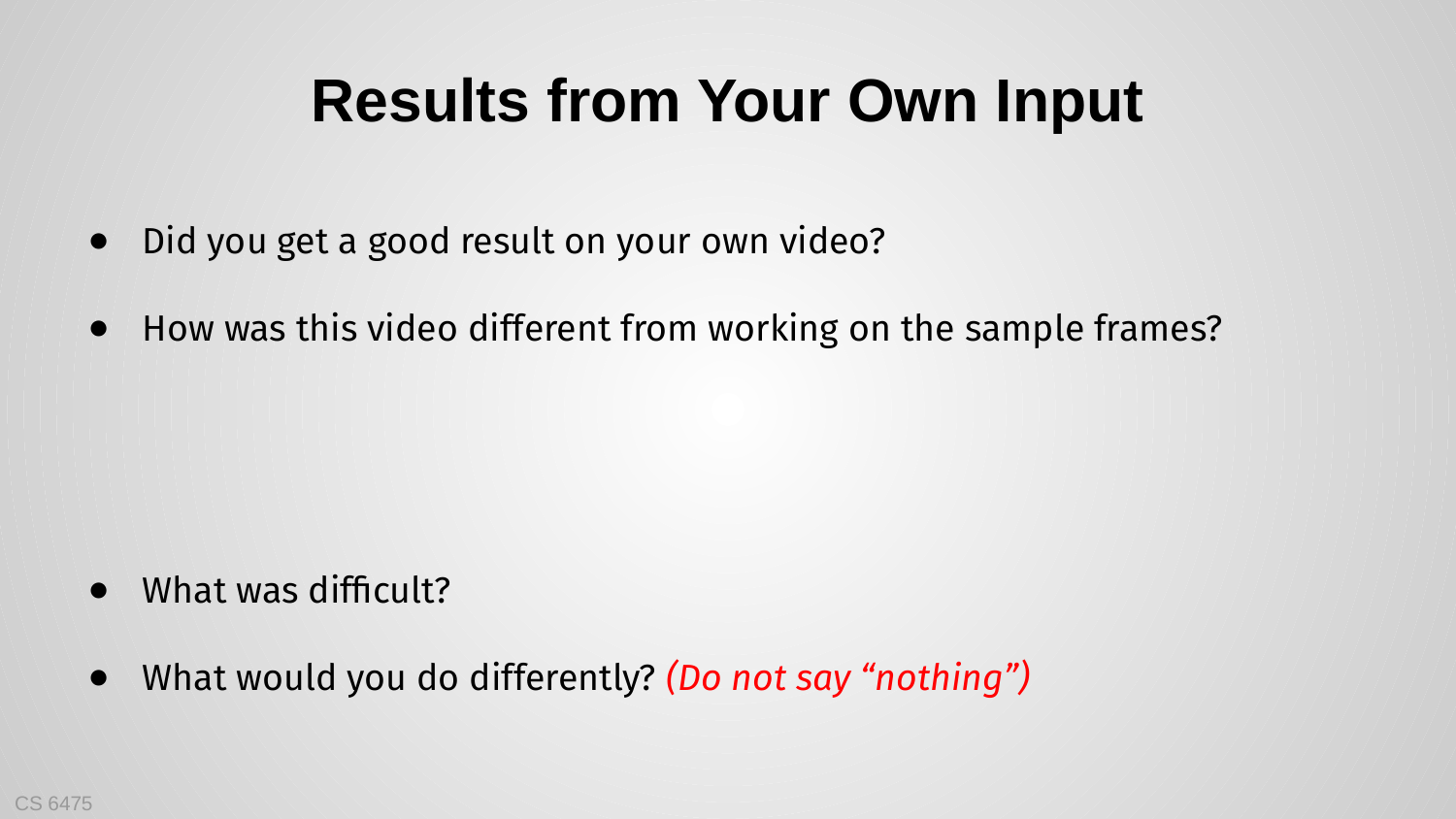

# Results from Your Own Input
Did you get a good result on your own video?
How was this video different from working on the sample frames?

What was difficult?
What would you do differently? (Do not say “nothing”)

CS 6475